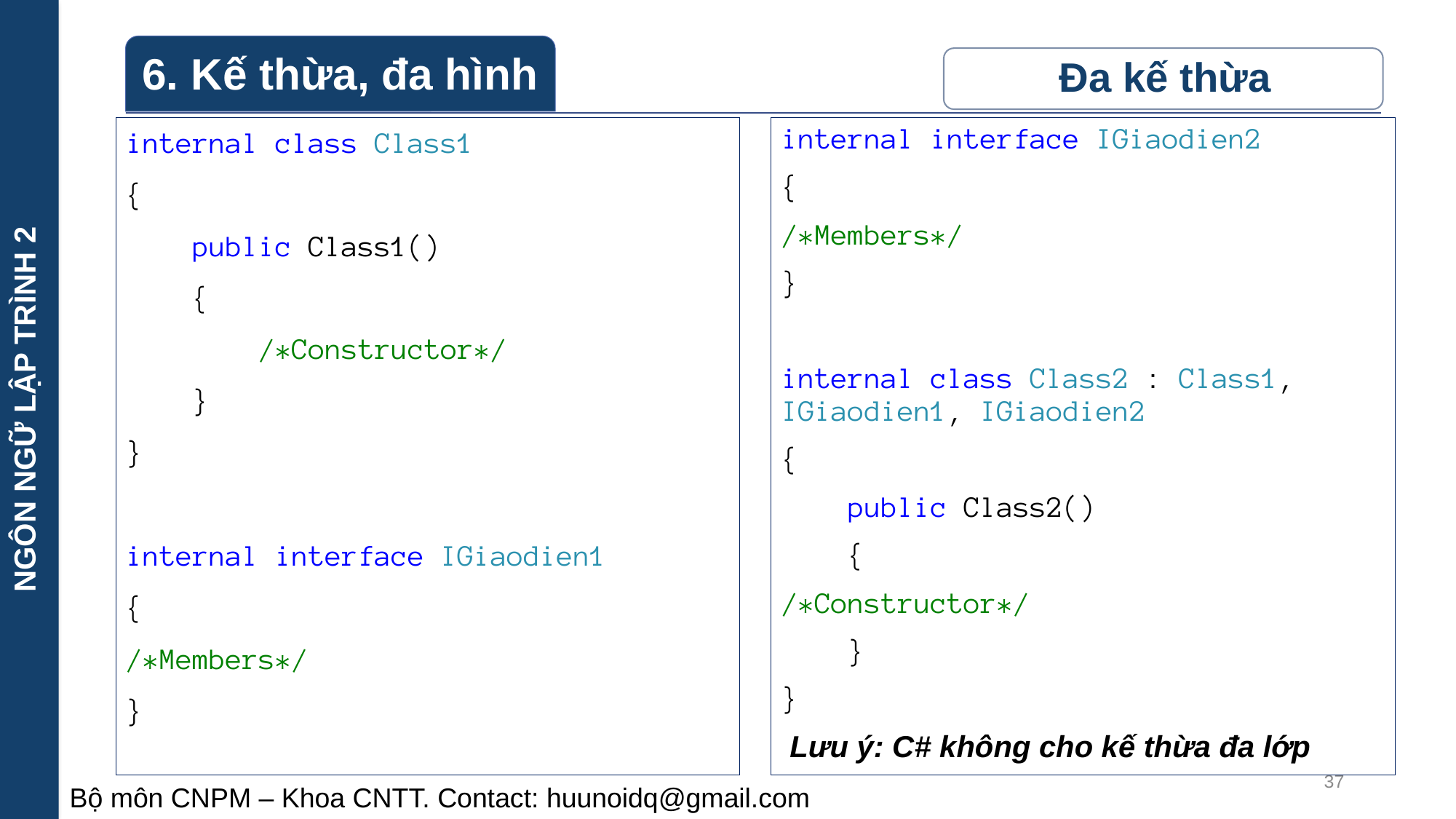

NGÔN NGỮ LẬP TRÌNH 2
6. Kế thừa, đa hình
Đa kế thừa
internal interface IGiaodien2
{
/*Members*/
}

internal class Class2 : Class1, IGiaodien1, IGiaodien2
{
    public Class2()
    {
/*Constructor*/
    }
}
 Lưu ý: C# không cho kế thừa đa lớp

internal class Class1
{
    public Class1()
    {
        /*Constructor*/
    }
}

internal interface IGiaodien1
{
/*Members*/
}
37
Bộ môn CNPM – Khoa CNTT. Contact: huunoidq@gmail.com